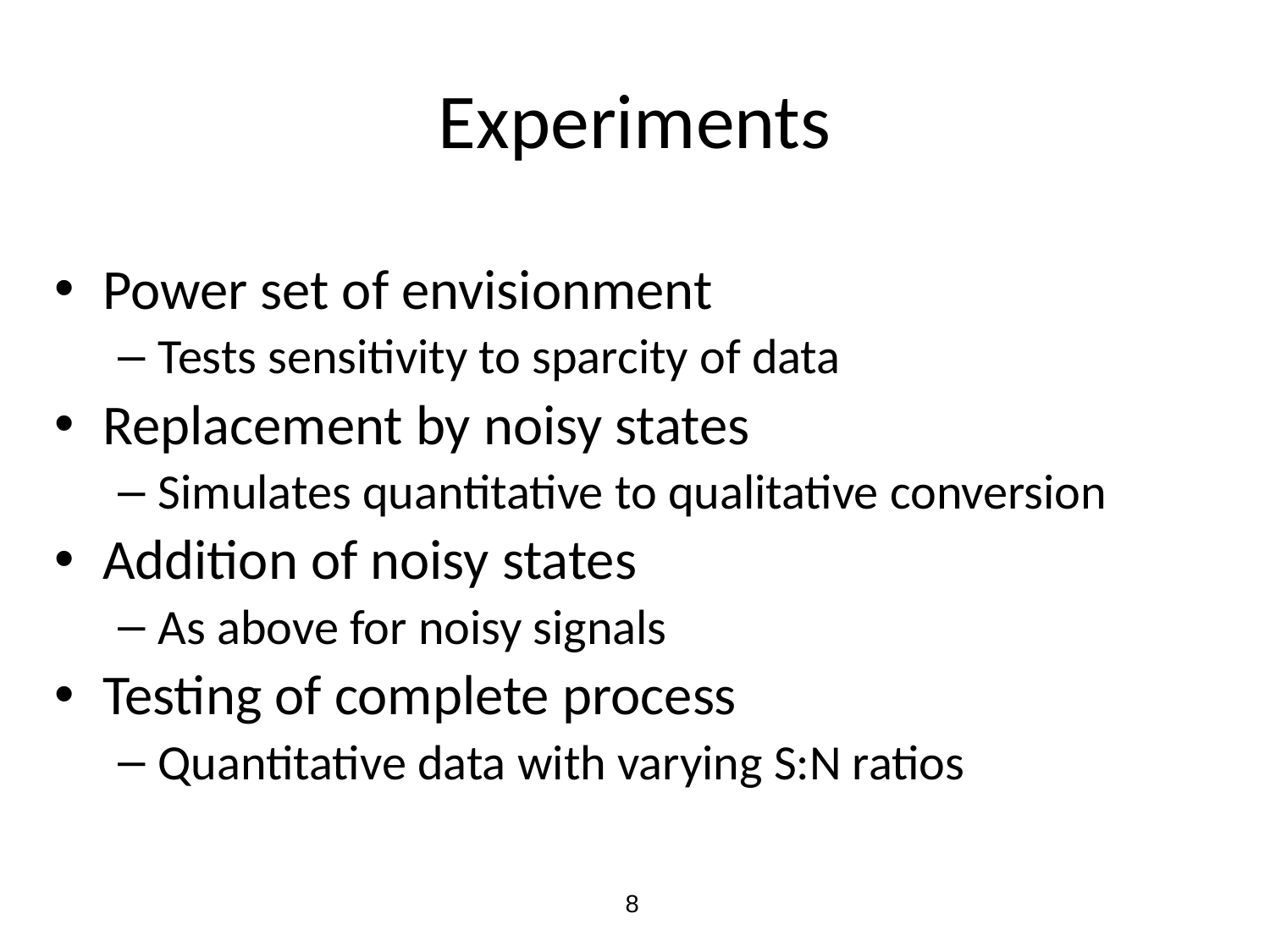

Experiments
Power set of envisionment
Tests sensitivity to sparcity of data
Replacement by noisy states
Simulates quantitative to qualitative conversion
Addition of noisy states
As above for noisy signals
Testing of complete process
Quantitative data with varying S:N ratios
8